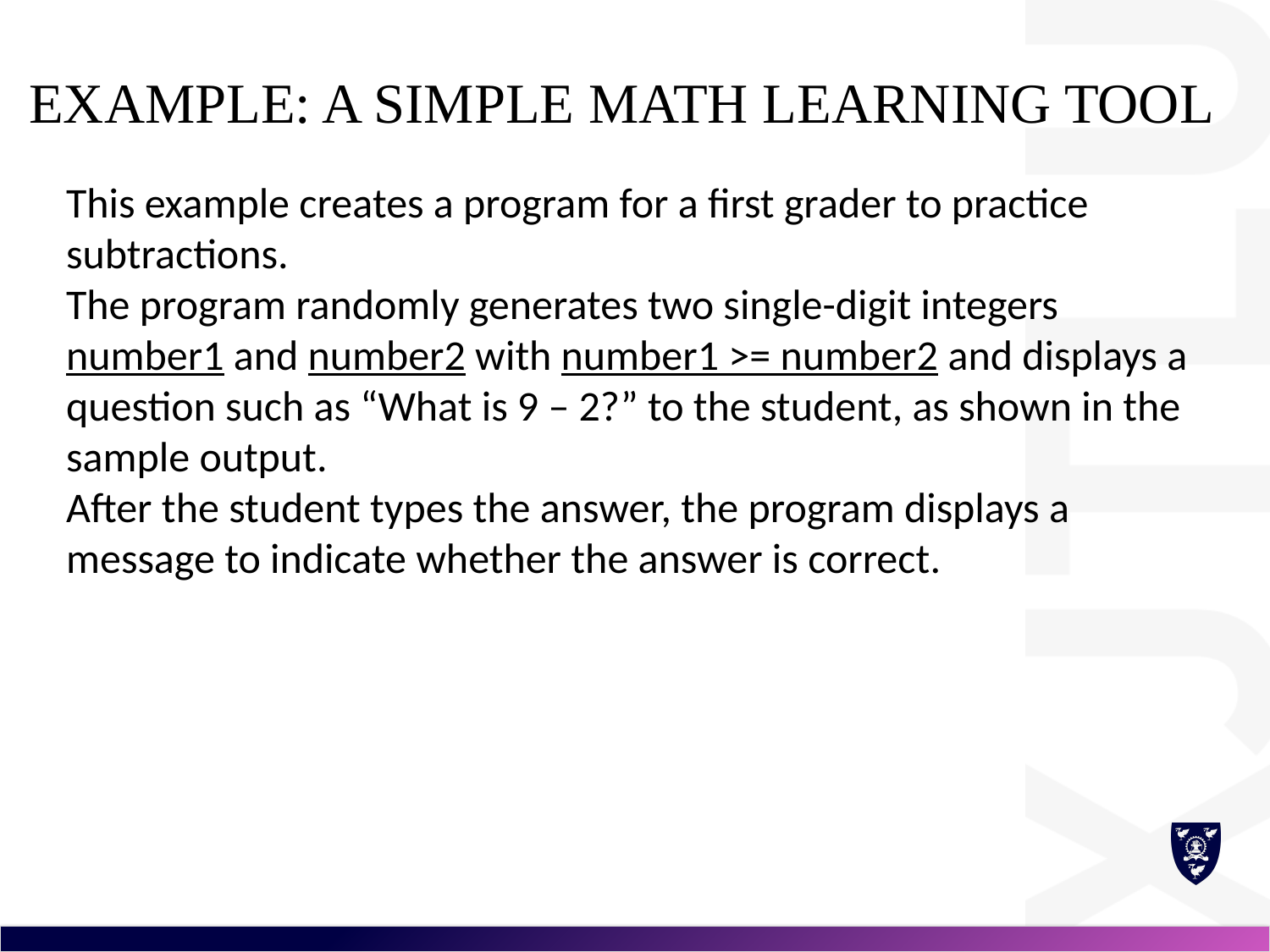

# Example: A Simple Math Learning Tool
This example creates a program for a first grader to practice subtractions.
The program randomly generates two single-digit integers number1 and number2 with number1 >= number2 and displays a question such as “What is 9 – 2?” to the student, as shown in the sample output.
After the student types the answer, the program displays a message to indicate whether the answer is correct.

32